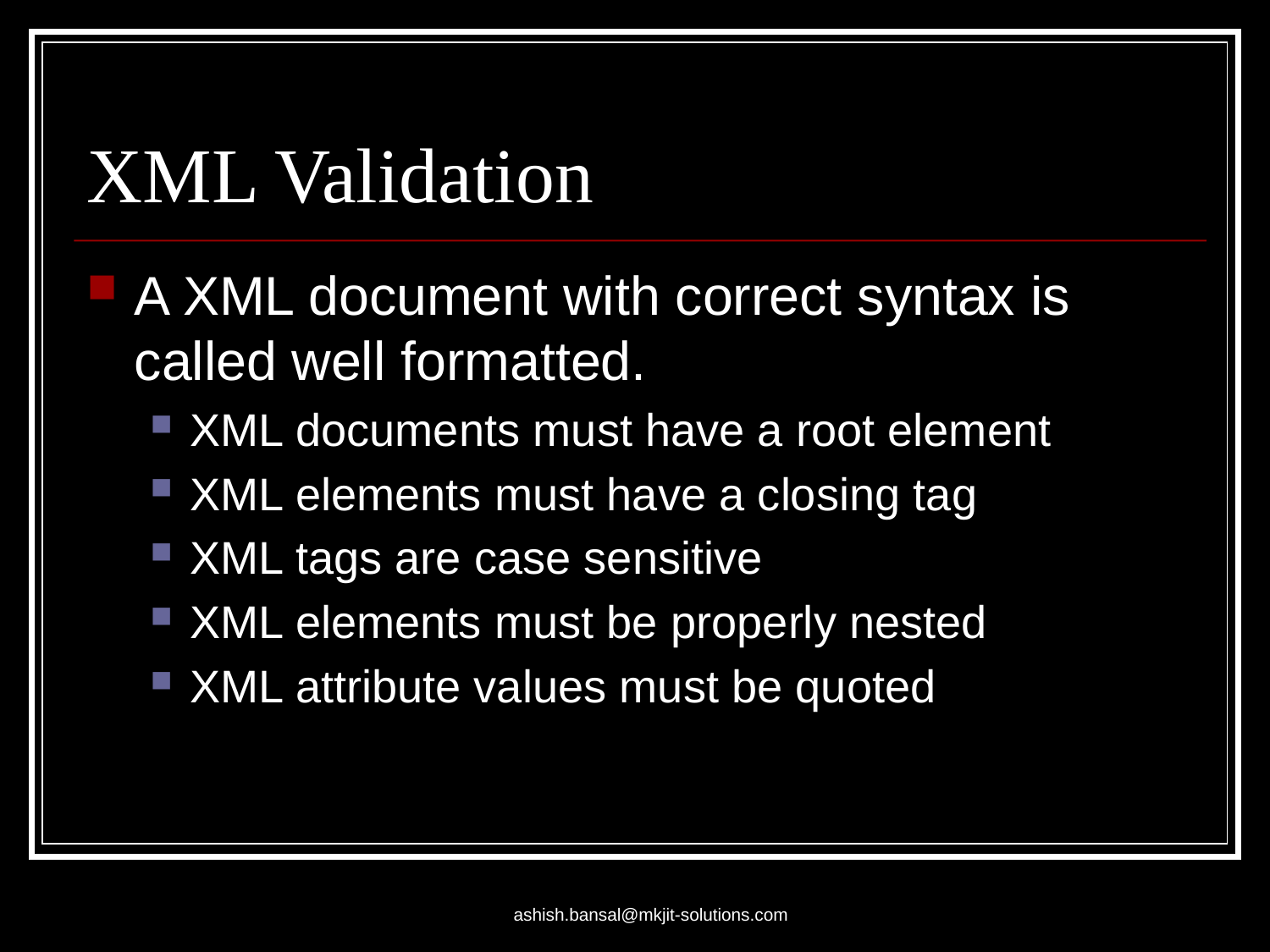

# XML Validation
A XML document with correct syntax is called well formatted.
XML documents must have a root element
XML elements must have a closing tag
XML tags are case sensitive
XML elements must be properly nested
XML attribute values must be quoted

ashish.bansal@mkjit-solutions.com